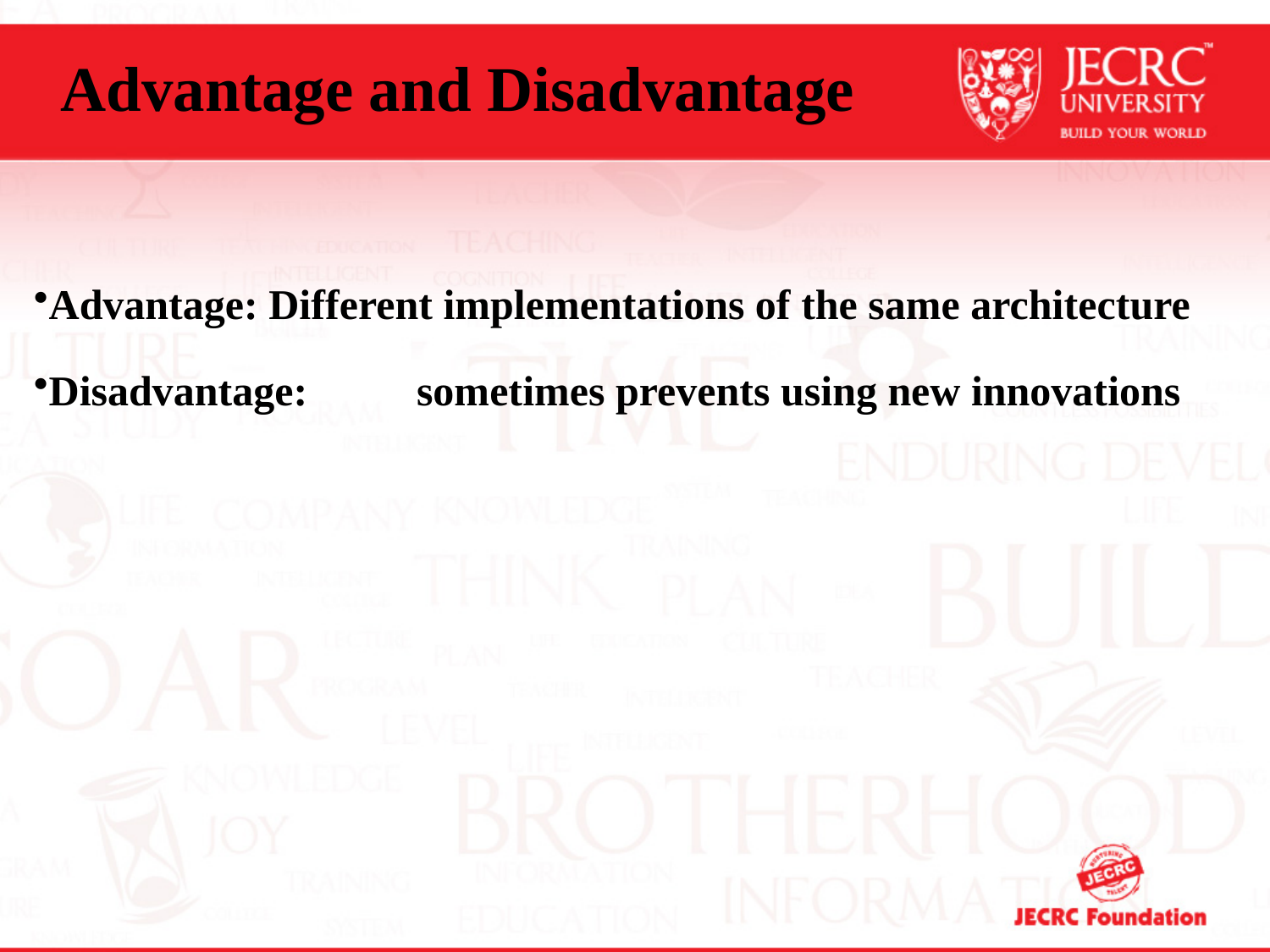

# Advantage and Disadvantage
Advantage: Different implementations of the same architecture
Disadvantage:	sometimes prevents using new innovations